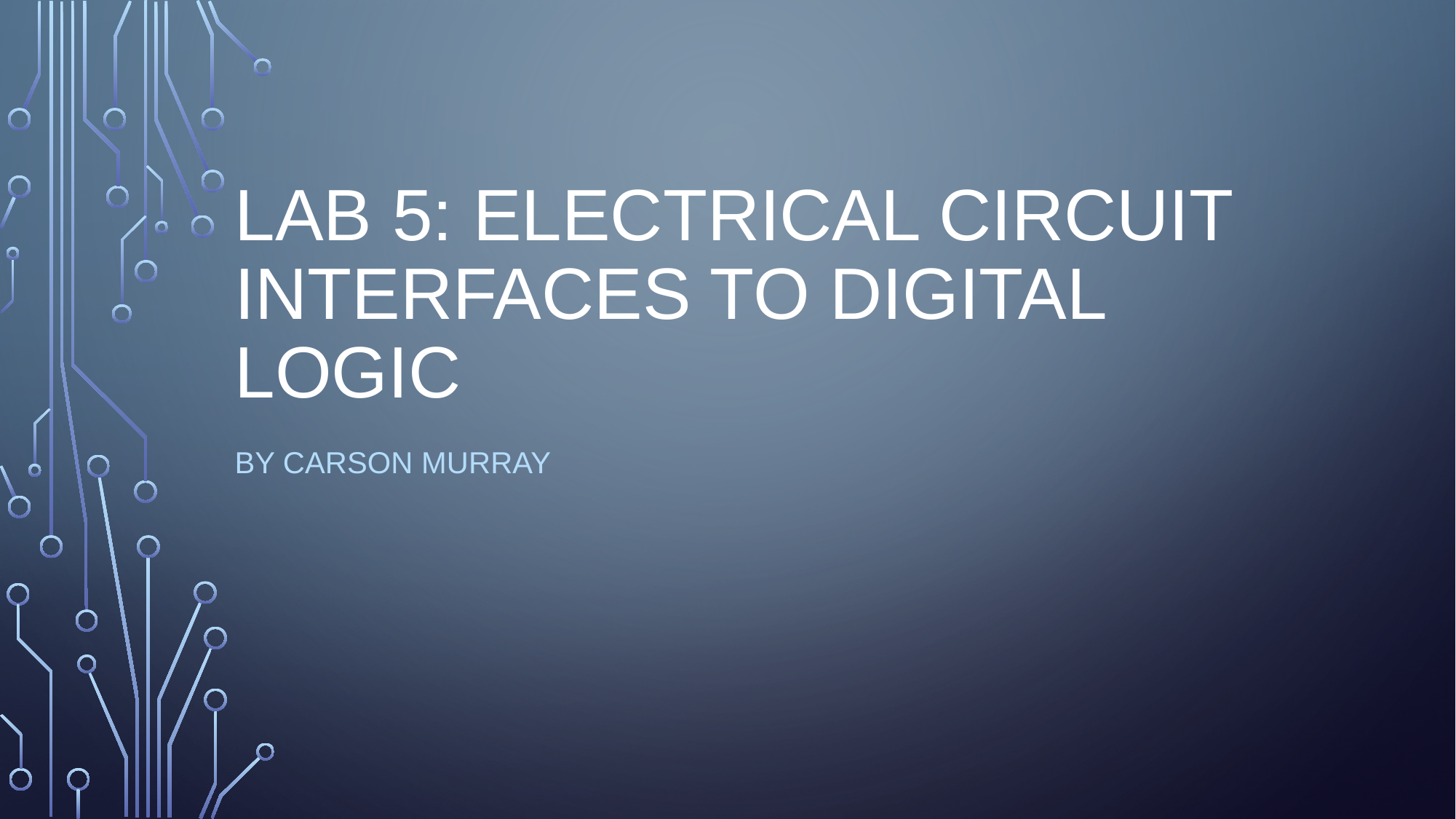

# Lab 5: Electrical Circuit Interfaces to digital logic
By Carson Murray